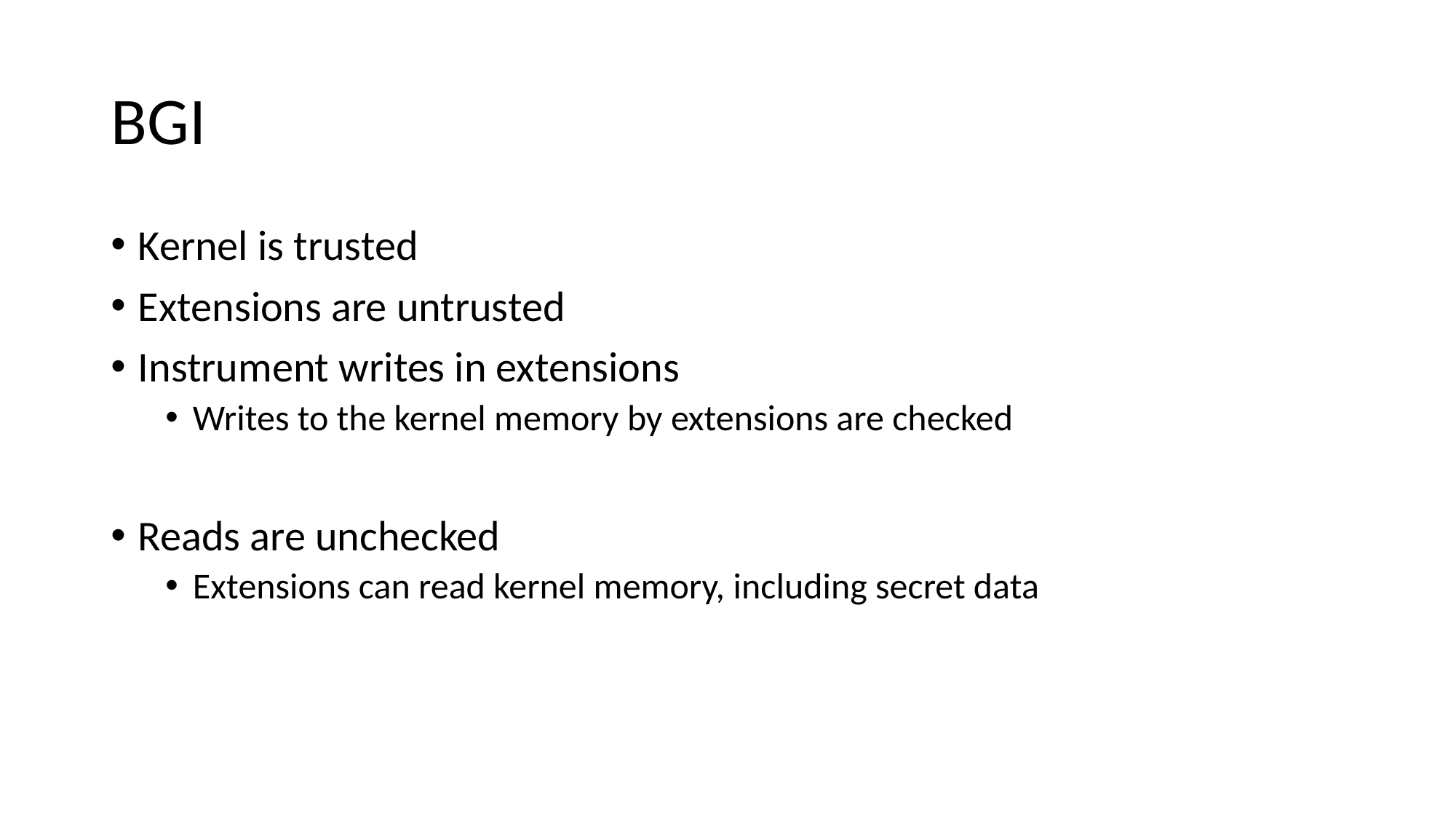

# BGI
Kernel is trusted
Extensions are untrusted
Instrument writes in extensions
Writes to the kernel memory by extensions are checked

Reads are unchecked
Extensions can read kernel memory, including secret data